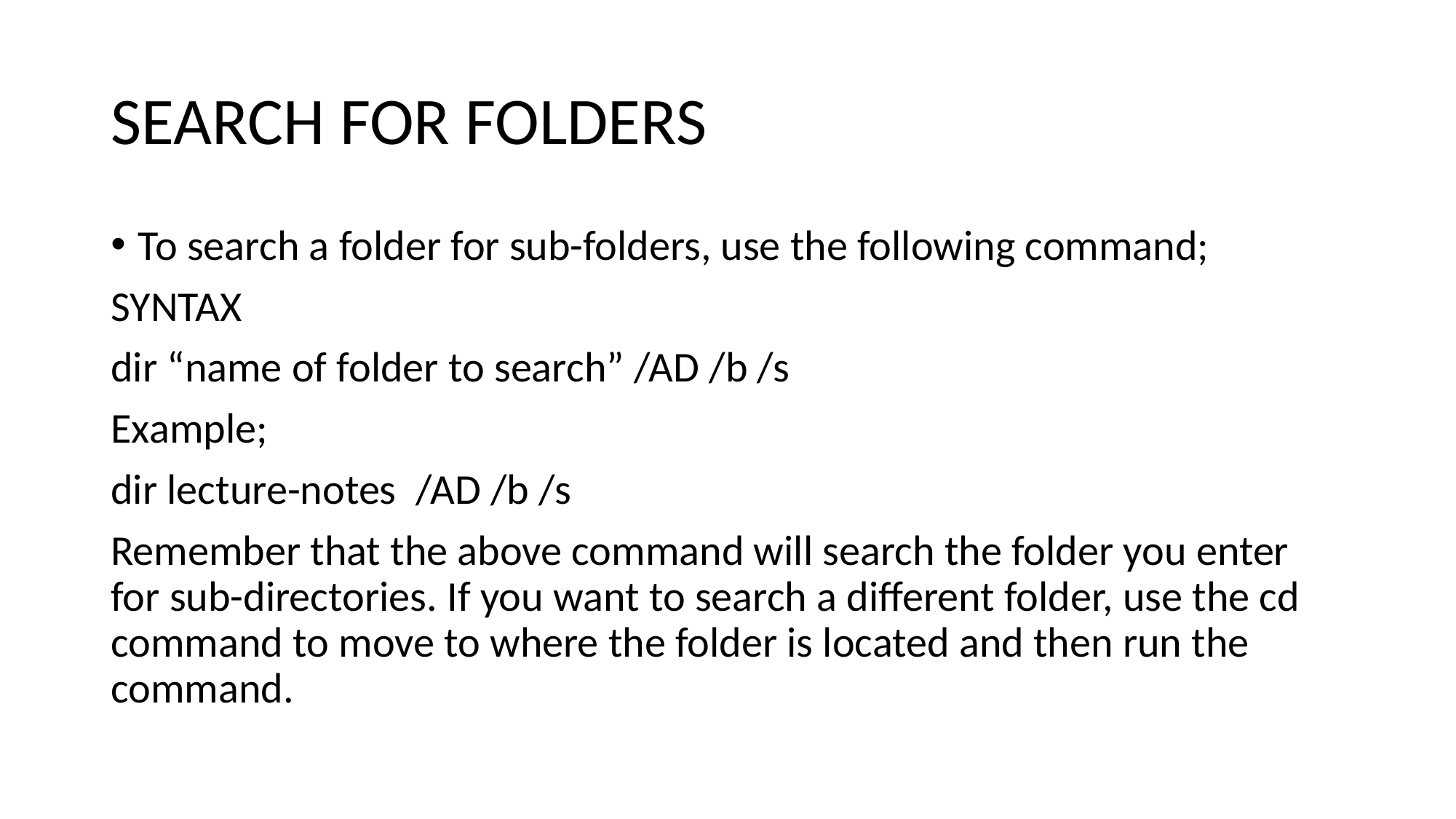

# SEARCH FOR FOLDERS
To search a folder for sub-folders, use the following command;
SYNTAX
dir “name of folder to search” /AD /b /s
Example;
dir lecture-notes  /AD /b /s
Remember that the above command will search the folder you enter for sub-directories. If you want to search a different folder, use the cd command to move to where the folder is located and then run the command.